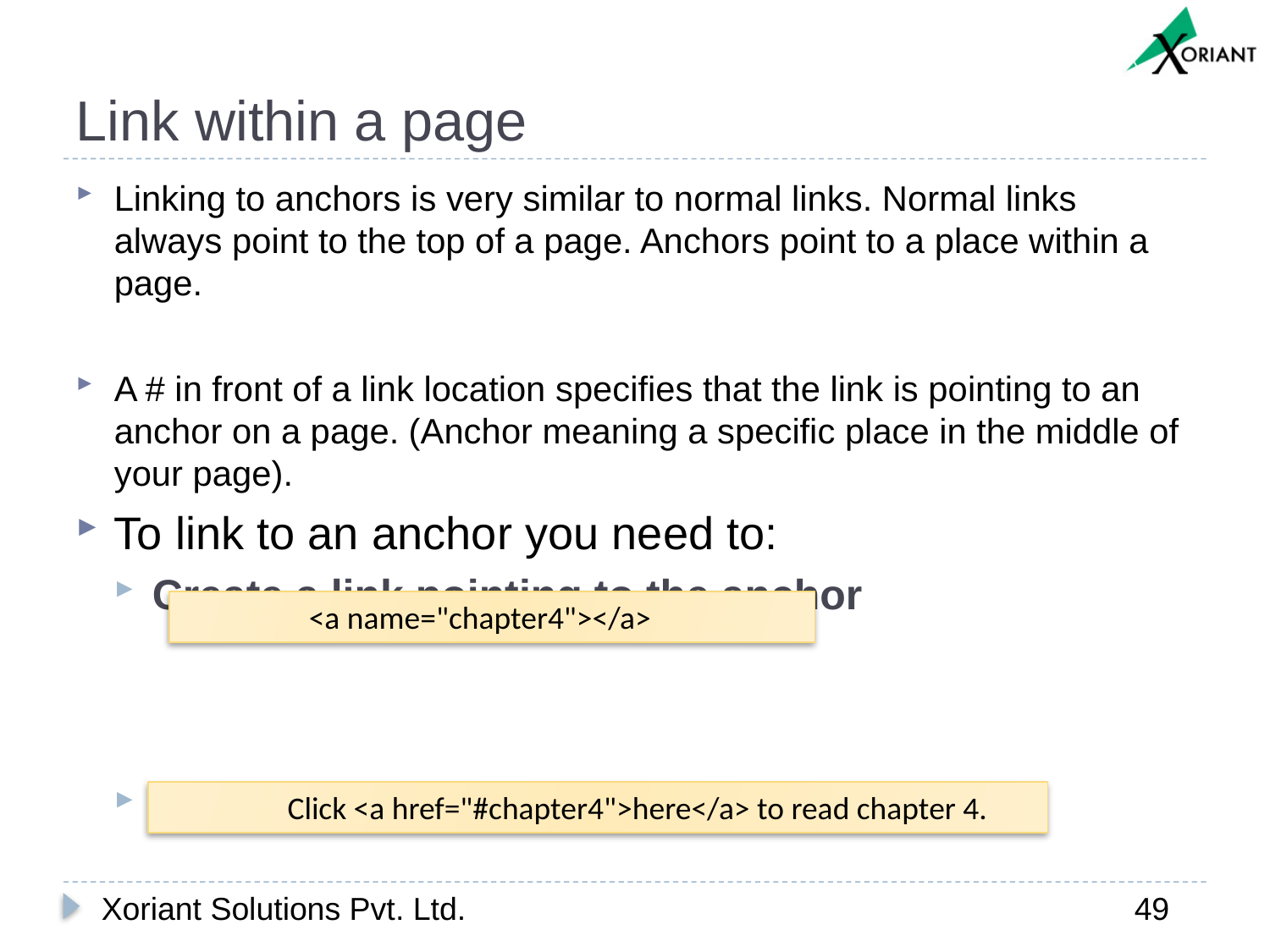

# Link within a page
Linking to anchors is very similar to normal links. Normal links always point to the top of a page. Anchors point to a place within a page.

A # in front of a link location specifies that the link is pointing to an anchor on a page. (Anchor meaning a specific place in the middle of your page).
To link to an anchor you need to:
Create a link pointing to the anchor

Create the anchor itself.

<a name="chapter4"></a>
Click <a href="#chapter4">here</a> to read chapter 4.
Xoriant Solutions Pvt. Ltd.
49